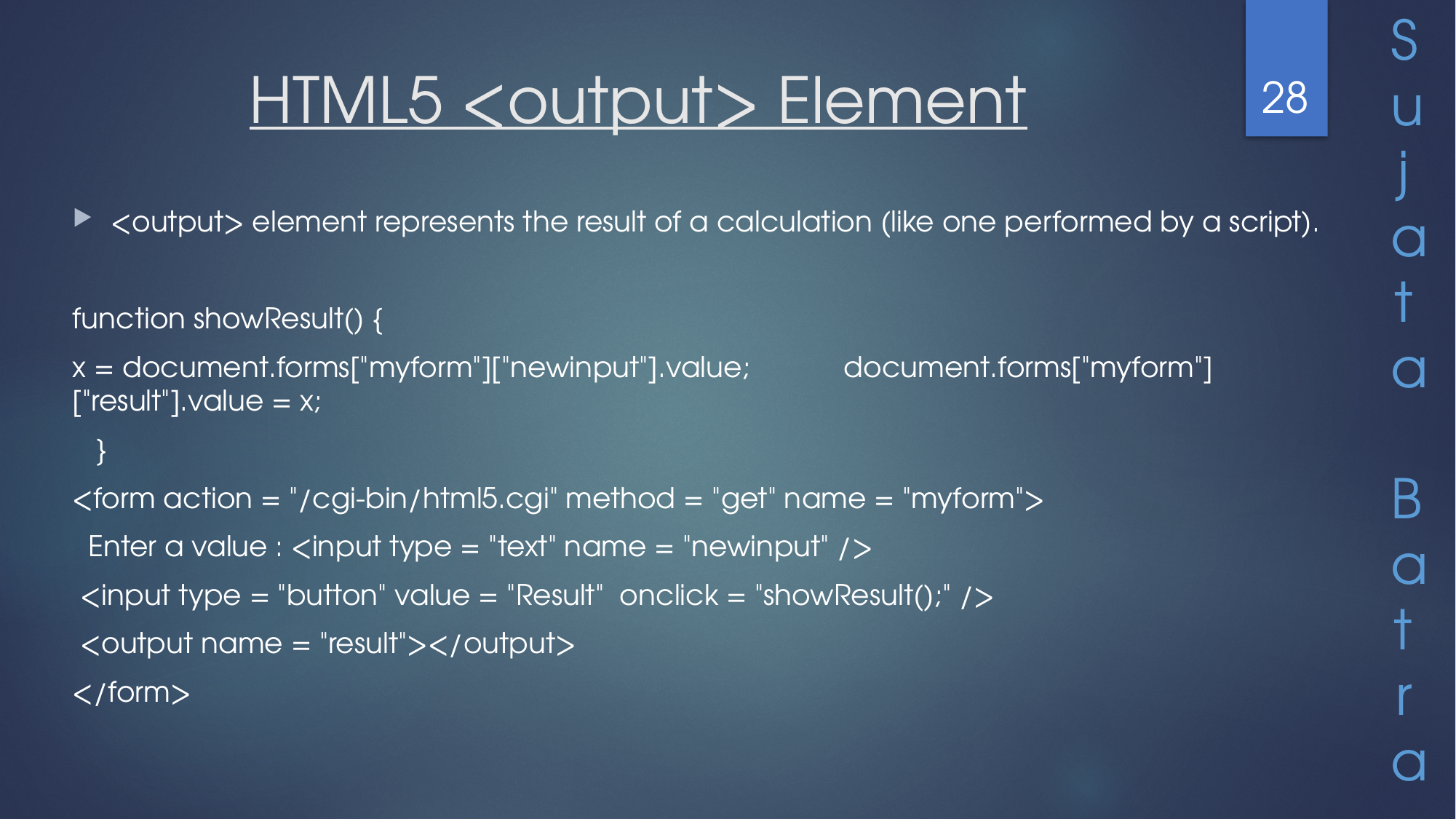

28
# HTML5 <output> Element
<output> element represents the result of a calculation (like one performed by a script).

function showResult() {
x = document.forms["myform"]["newinput"].value;            document.forms["myform"]["result"].value = x;
   }
<form action = "/cgi-bin/html5.cgi" method = "get" name = "myform">
  Enter a value : <input type = "text" name = "newinput" />
 <input type = "button" value = "Result"  onclick = "showResult();" />
 <output name = "result"></output>
</form>